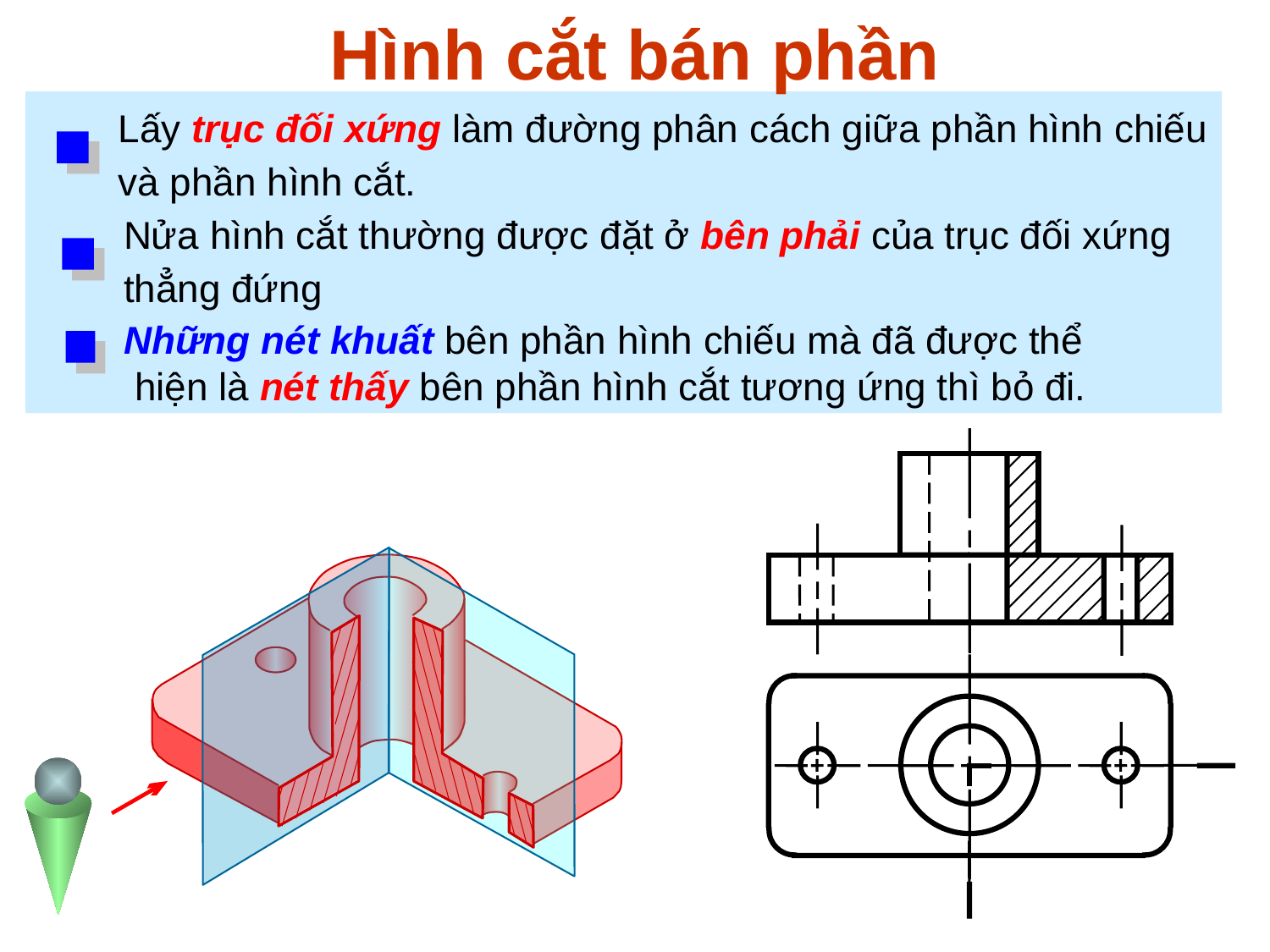

Hình cắt bán phần

Lấy trục đối xứng làm đường phân cách giữa phần hình chiếu và phần hình cắt.

Nửa hình cắt thường được đặt ở bên phải của trục đối xứng thẳng đứng

Những nét khuất bên phần hình chiếu mà đã được thể
 hiện là nét thấy bên phần hình cắt tương ứng thì bỏ đi.